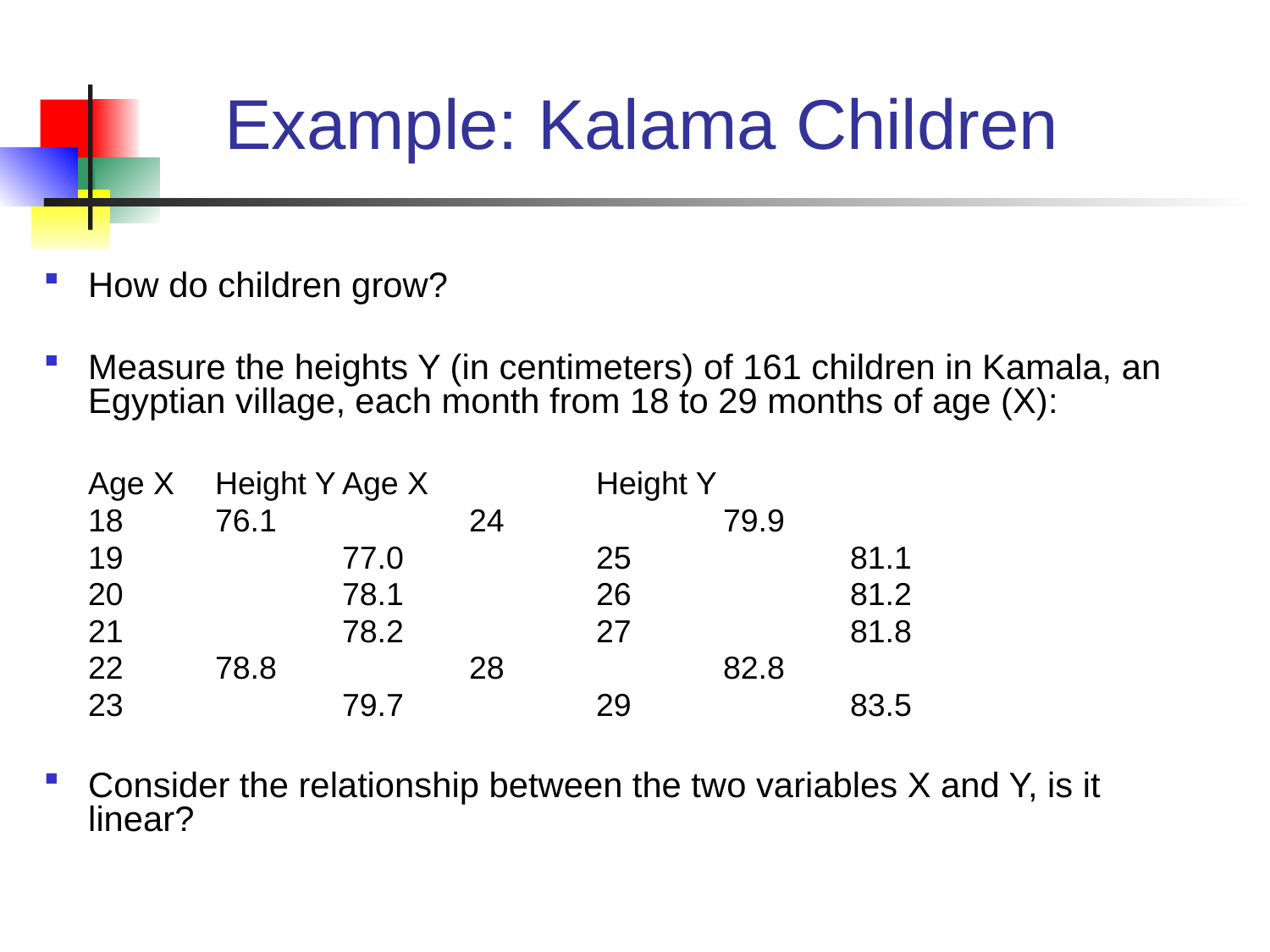

# Example: Kalama Children
How do children grow?

Measure the heights Y (in centimeters) of 161 children in Kamala, an Egyptian village, each month from 18 to 29 months of age (X):

	Age X	Height Y	Age X		Height Y
	18     	76.1 		24     		79.9
	19		77.0 		25     		81.1
	20		78.1  		26    		81.2
	21    		78.2  		27     		81.8
	22     	78.8 		28     		82.8
	23    		79.7 		29     		83.5

Consider the relationship between the two variables X and Y, is it linear?